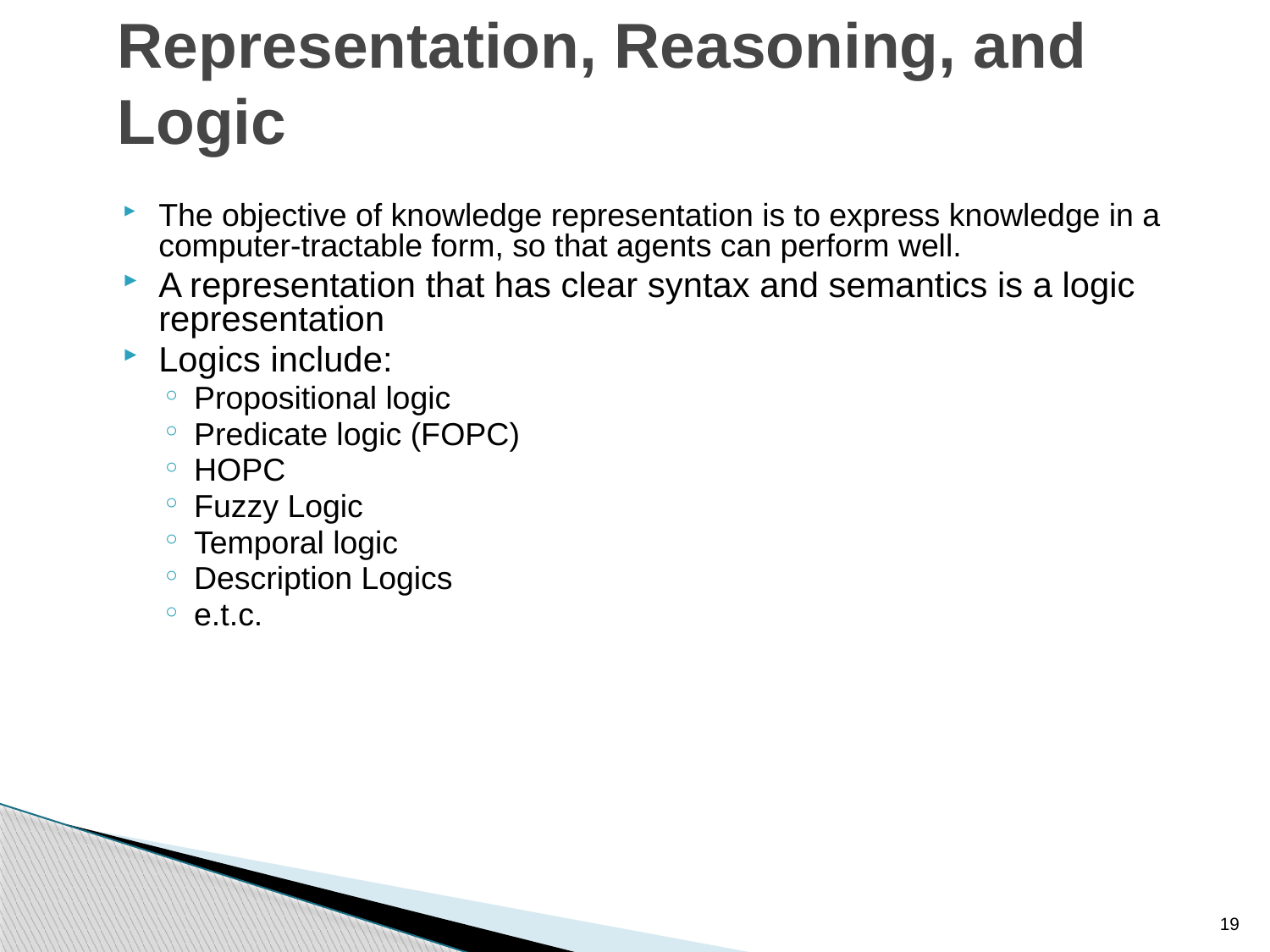

# Representation, Reasoning, and Logic
The objective of knowledge representation is to express knowledge in a computer-tractable form, so that agents can perform well.
A representation that has clear syntax and semantics is a logic representation
Logics include:
Propositional logic
Predicate logic (FOPC)
HOPC
Fuzzy Logic
Temporal logic
Description Logics
e.t.c.

19